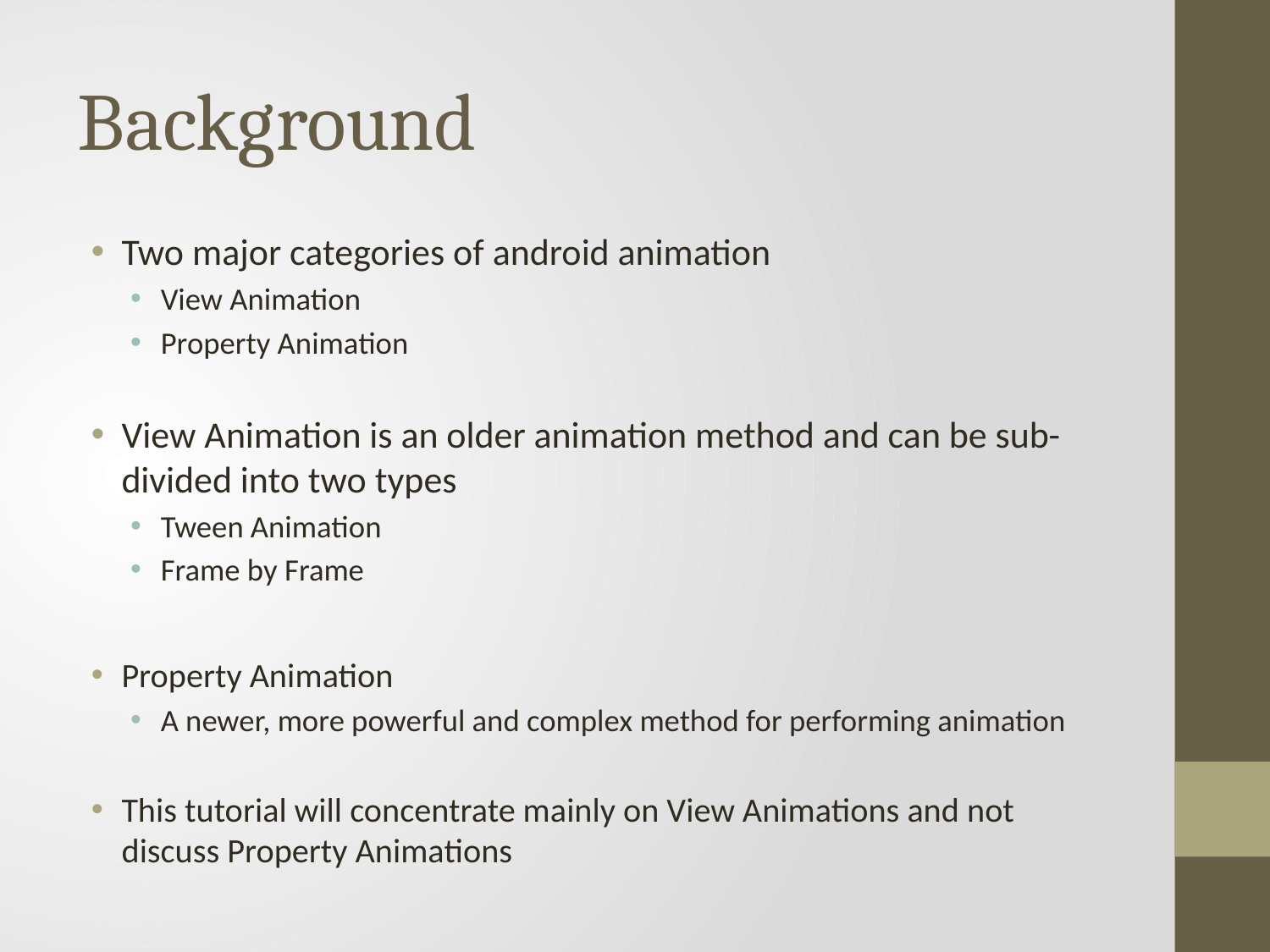

# Background
Two major categories of android animation
View Animation
Property Animation

View Animation is an older animation method and can be sub-divided into two types
Tween Animation
Frame by Frame

Property Animation
A newer, more powerful and complex method for performing animation

This tutorial will concentrate mainly on View Animations and not discuss Property Animations